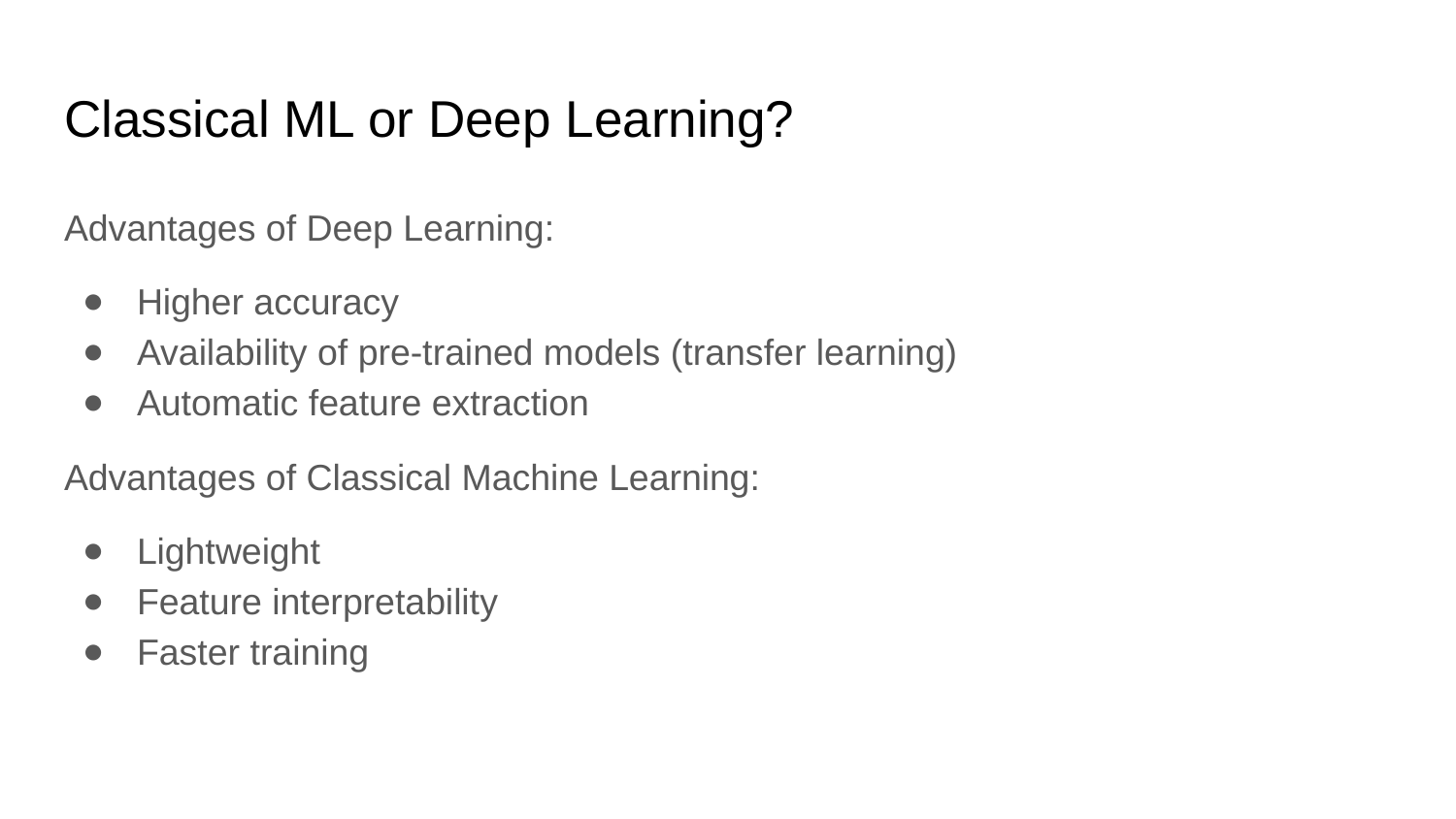

# Classical ML or Deep Learning?
Advantages of Deep Learning:
Higher accuracy
Availability of pre-trained models (transfer learning)
Automatic feature extraction
Advantages of Classical Machine Learning:
Lightweight
Feature interpretability
Faster training